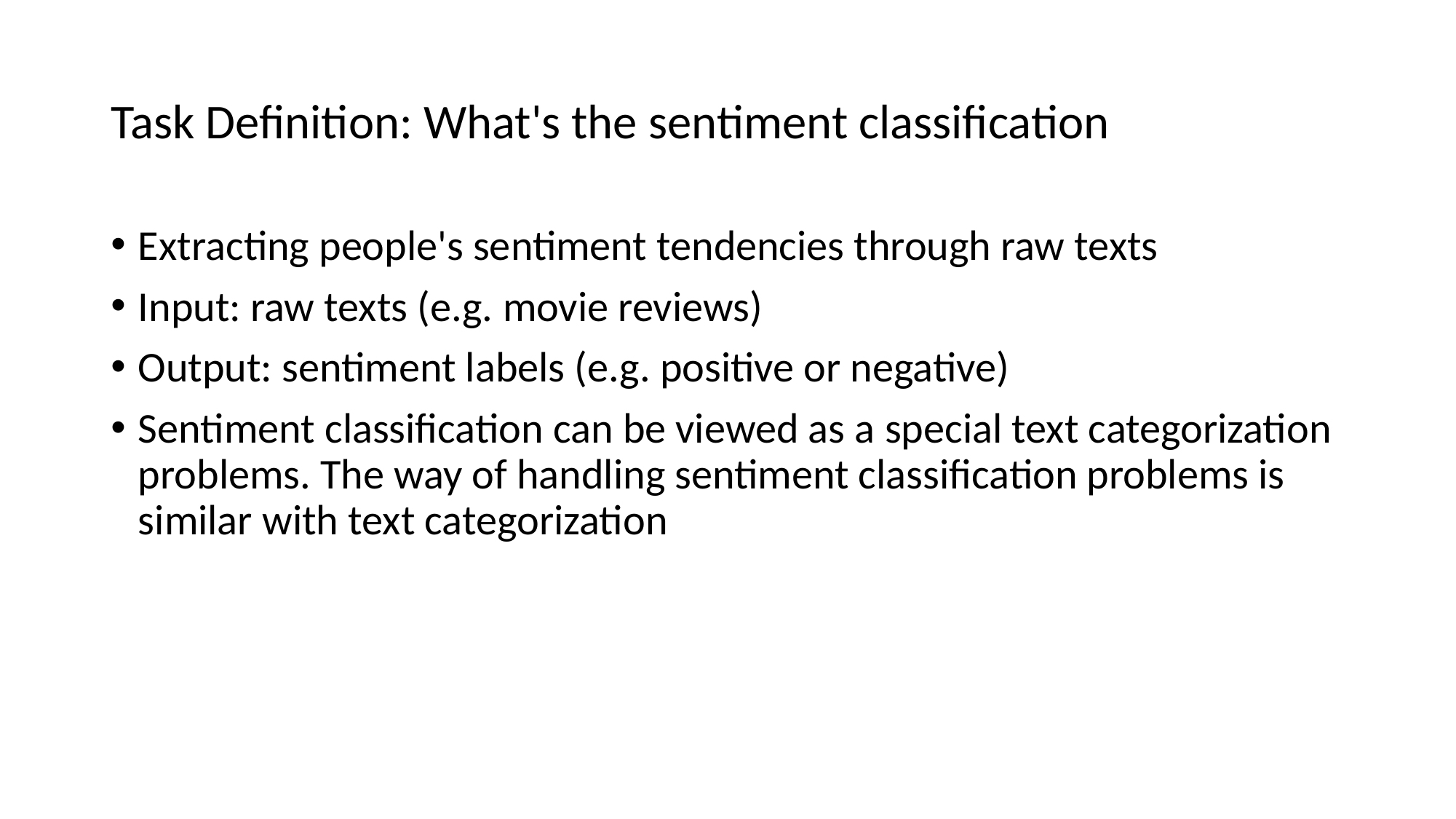

# Task Definition: What's the sentiment classification
Extracting people's sentiment tendencies through raw texts
Input: raw texts (e.g. movie reviews)
Output: sentiment labels (e.g. positive or negative)
Sentiment classification can be viewed as a special text categorization problems. The way of handling sentiment classification problems is similar with text categorization